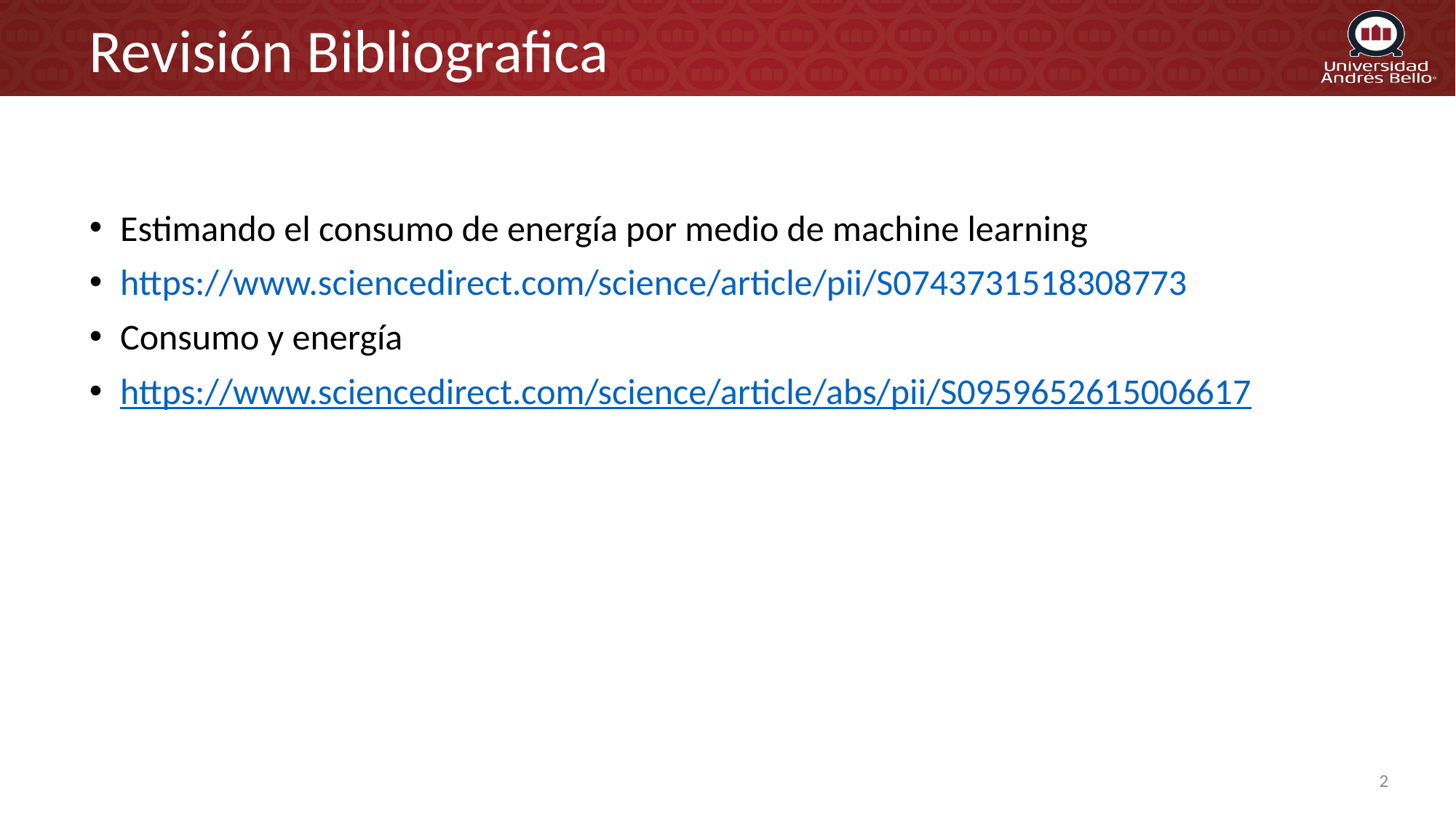

# Revisión Bibliografica
Estimando el consumo de energía por medio de machine learning
https://www.sciencedirect.com/science/article/pii/S0743731518308773
Consumo y energía
https://www.sciencedirect.com/science/article/abs/pii/S0959652615006617

2